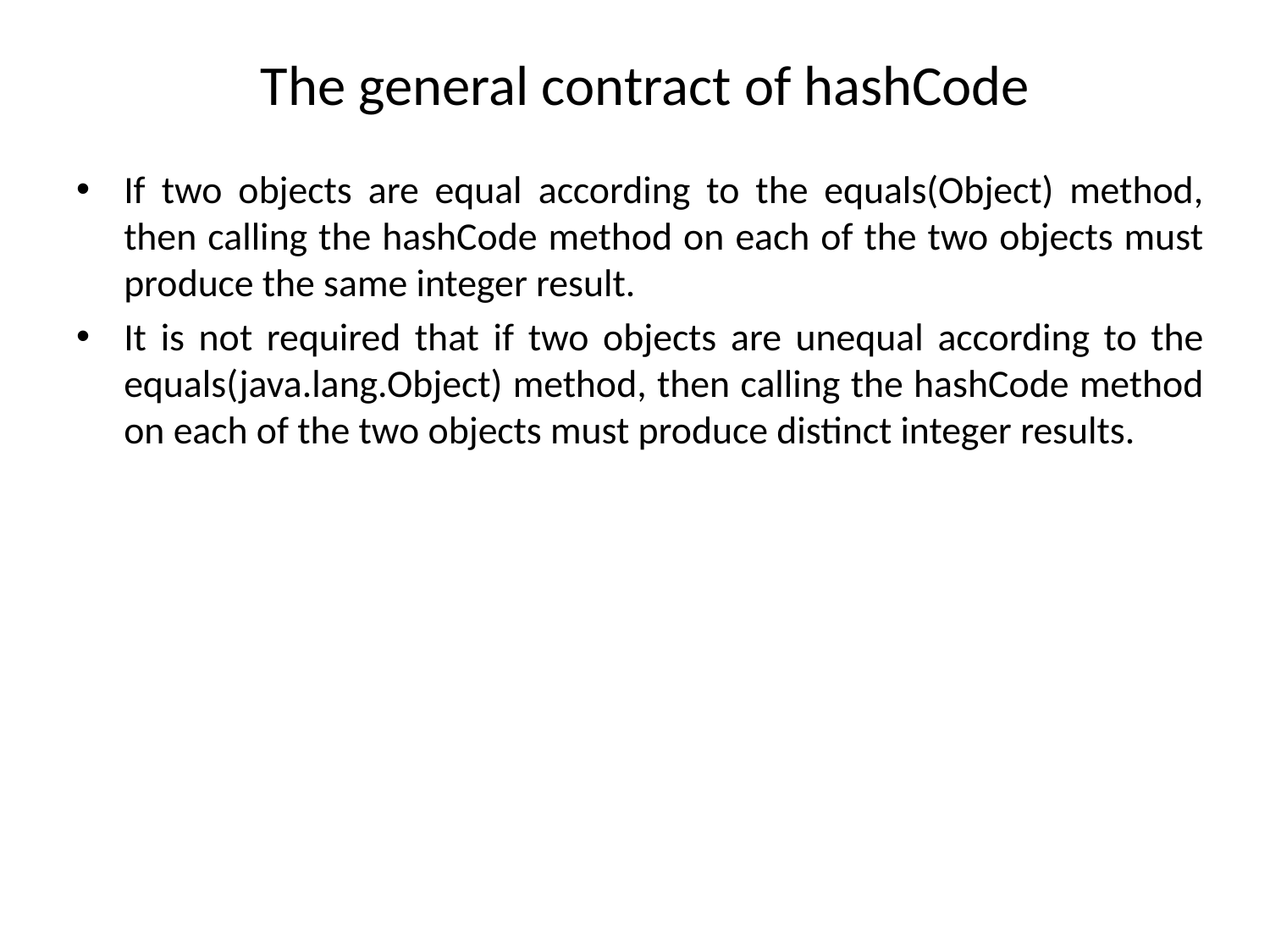

# The general contract of hashCode
If two objects are equal according to the equals(Object) method, then calling the hashCode method on each of the two objects must produce the same integer result.
It is not required that if two objects are unequal according to the equals(java.lang.Object) method, then calling the hashCode method on each of the two objects must produce distinct integer results.